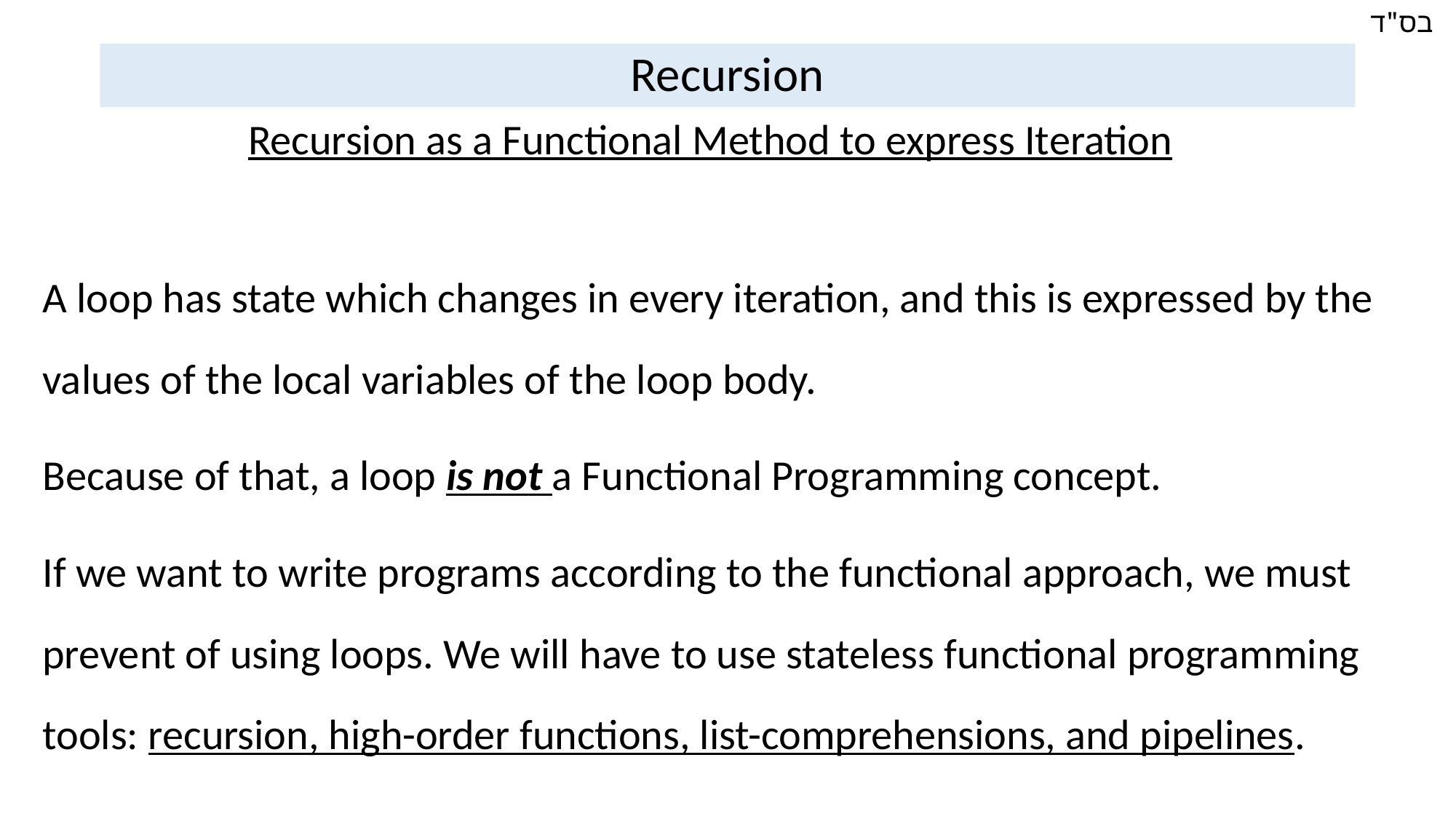

Recursion
Recursion as a Functional Method to express Iteration

A loop has state which changes in every iteration, and this is expressed by the values of the local variables of the loop body.
Because of that, a loop is not a Functional Programming concept.
If we want to write programs according to the functional approach, we must prevent of using loops. We will have to use stateless functional programming tools: recursion, high-order functions, list-comprehensions, and pipelines.